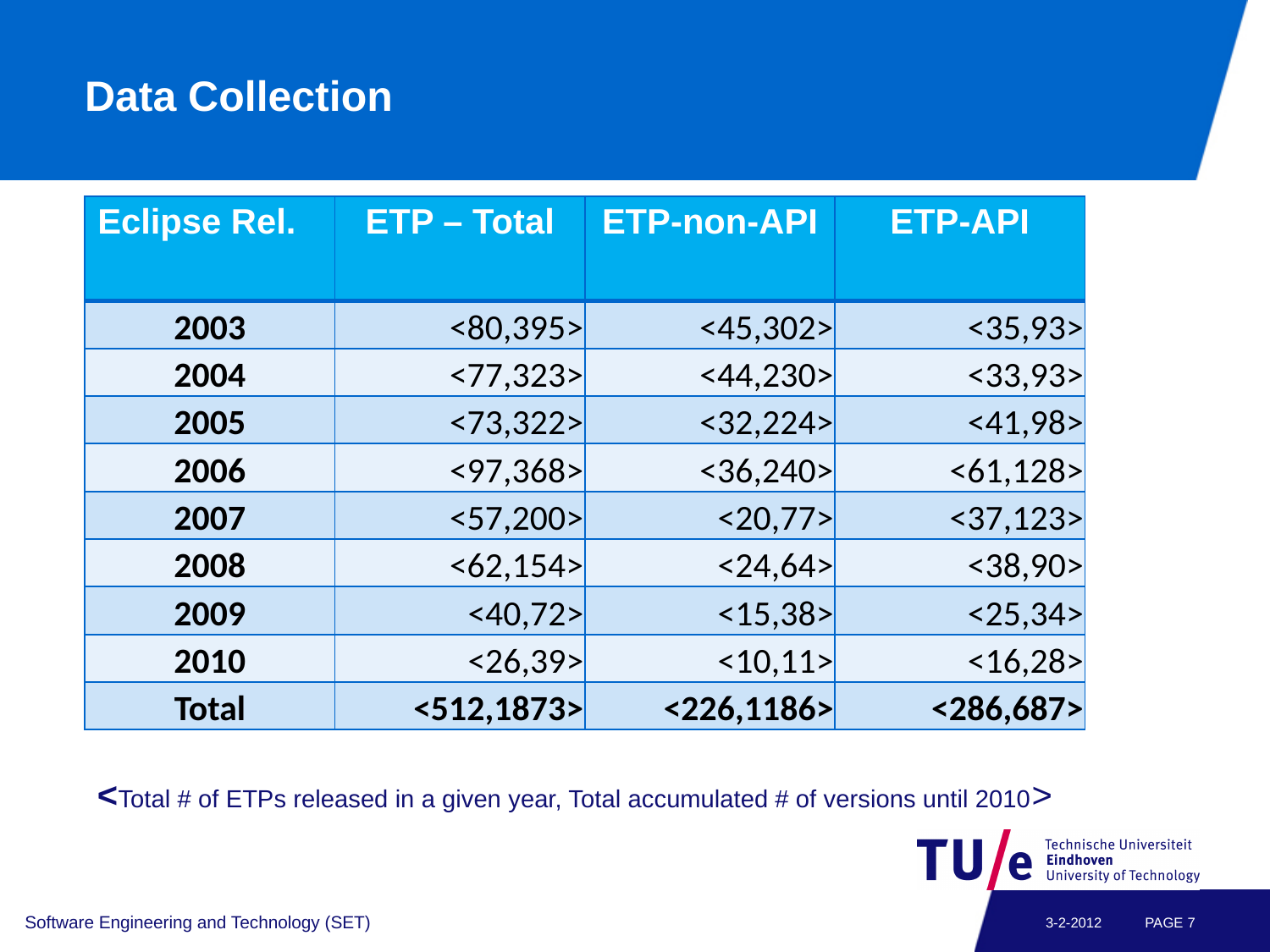

# Data Collection
| Eclipse Rel. | ETP – Total | ETP-non-API | ETP-API |
| --- | --- | --- | --- |
| 2003 | <80,395> | <45,302> | <35,93> |
| 2004 | <77,323> | <44,230> | <33,93> |
| 2005 | <73,322> | <32,224> | <41,98> |
| 2006 | <97,368> | <36,240> | <61,128> |
| 2007 | <57,200> | <20,77> | <37,123> |
| 2008 | <62,154> | <24,64> | <38,90> |
| 2009 | <40,72> | <15,38> | <25,34> |
| 2010 | <26,39> | <10,11> | <16,28> |
| Total | <512,1873> | <226,1186> | <286,687> |
<Total # of ETPs released in a given year, Total accumulated # of versions until 2010>
Software Engineering and Technology (SET)
3-2-2012
PAGE 7